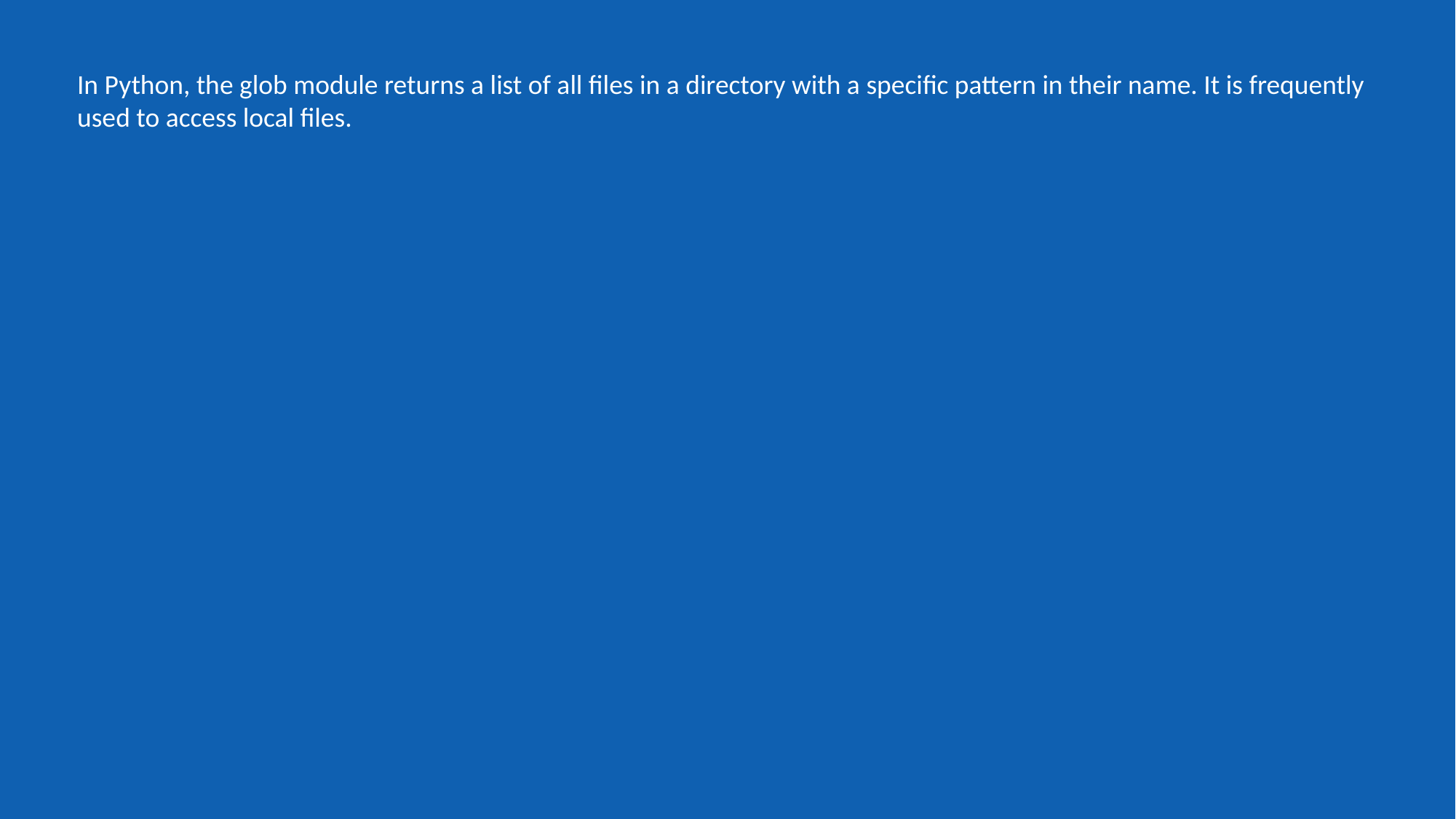

In Python, the glob module returns a list of all files in a directory with a specific pattern in their name. It is frequently used to access local files.